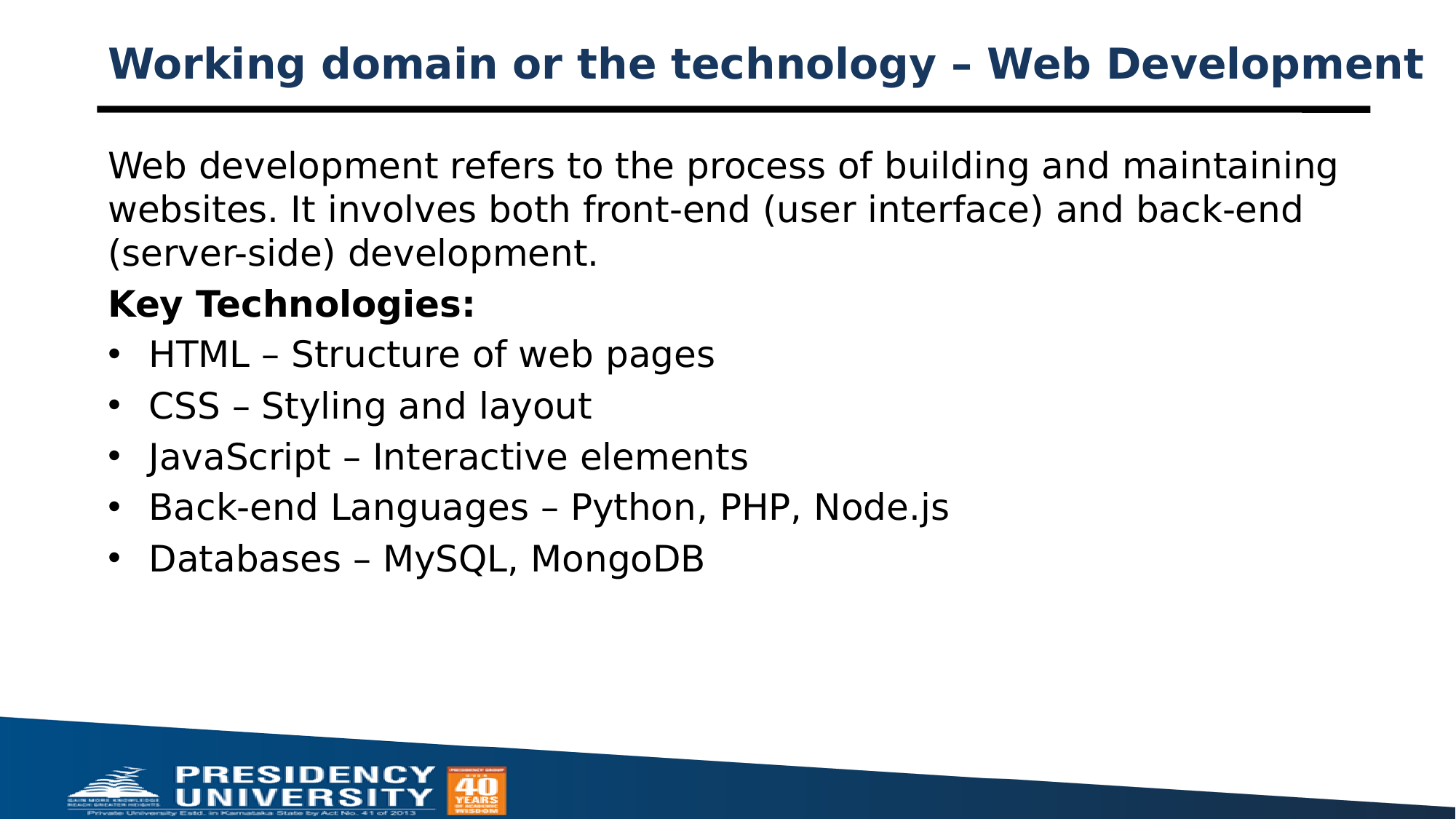

# Working domain or the technology – Web Development
Web development refers to the process of building and maintaining websites. It involves both front-end (user interface) and back-end (server-side) development.
Key Technologies:
HTML – Structure of web pages
CSS – Styling and layout
JavaScript – Interactive elements
Back-end Languages – Python, PHP, Node.js
Databases – MySQL, MongoDB